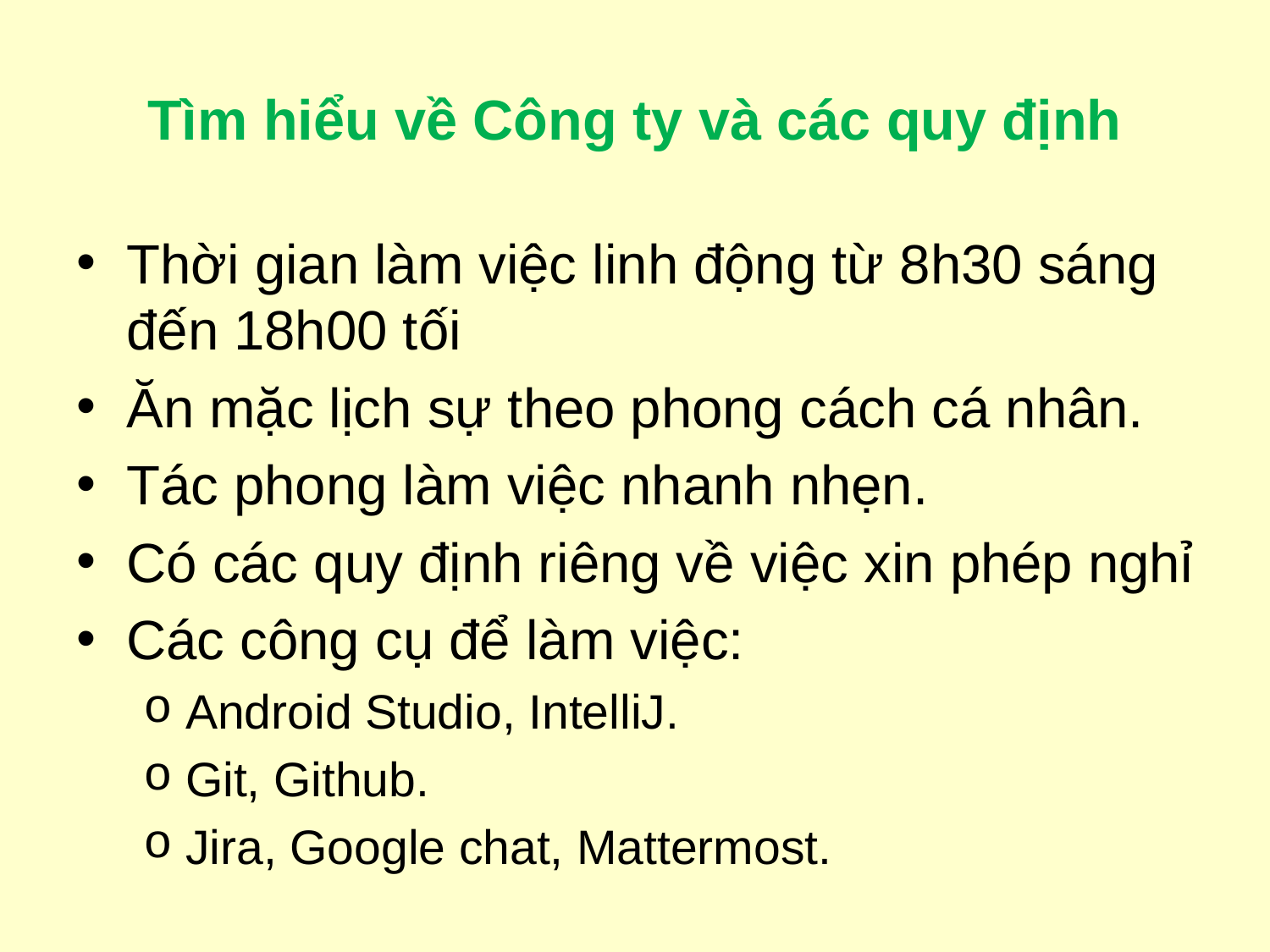

# Tìm hiểu về Công ty và các quy định
Thời gian làm việc linh động từ 8h30 sáng đến 18h00 tối
Ăn mặc lịch sự theo phong cách cá nhân.
Tác phong làm việc nhanh nhẹn.
Có các quy định riêng về việc xin phép nghỉ
Các công cụ để làm việc:
Android Studio, IntelliJ.
Git, Github.
Jira, Google chat, Mattermost.